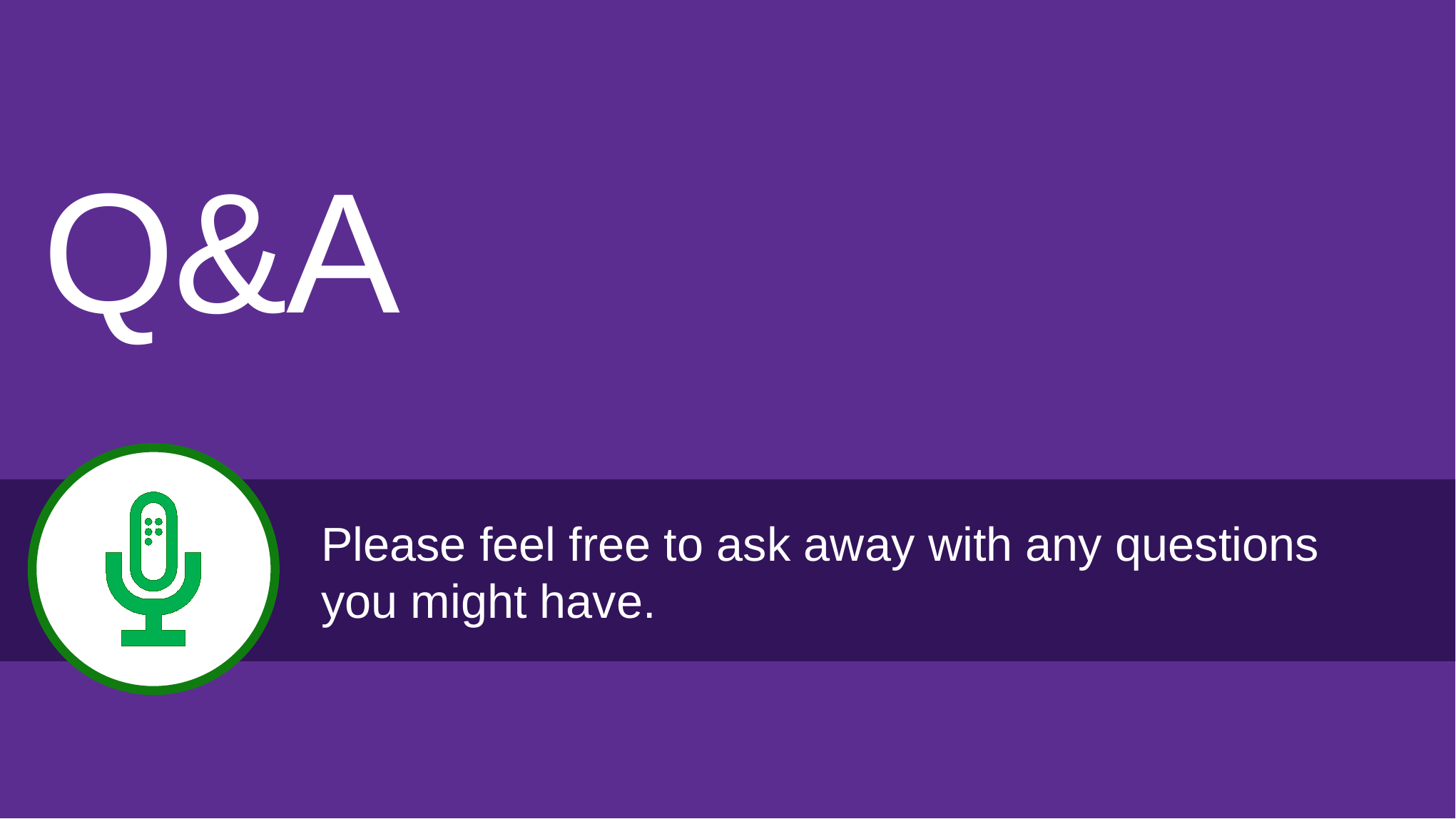

Q&A

Please feel free to ask away with any questions you might have.